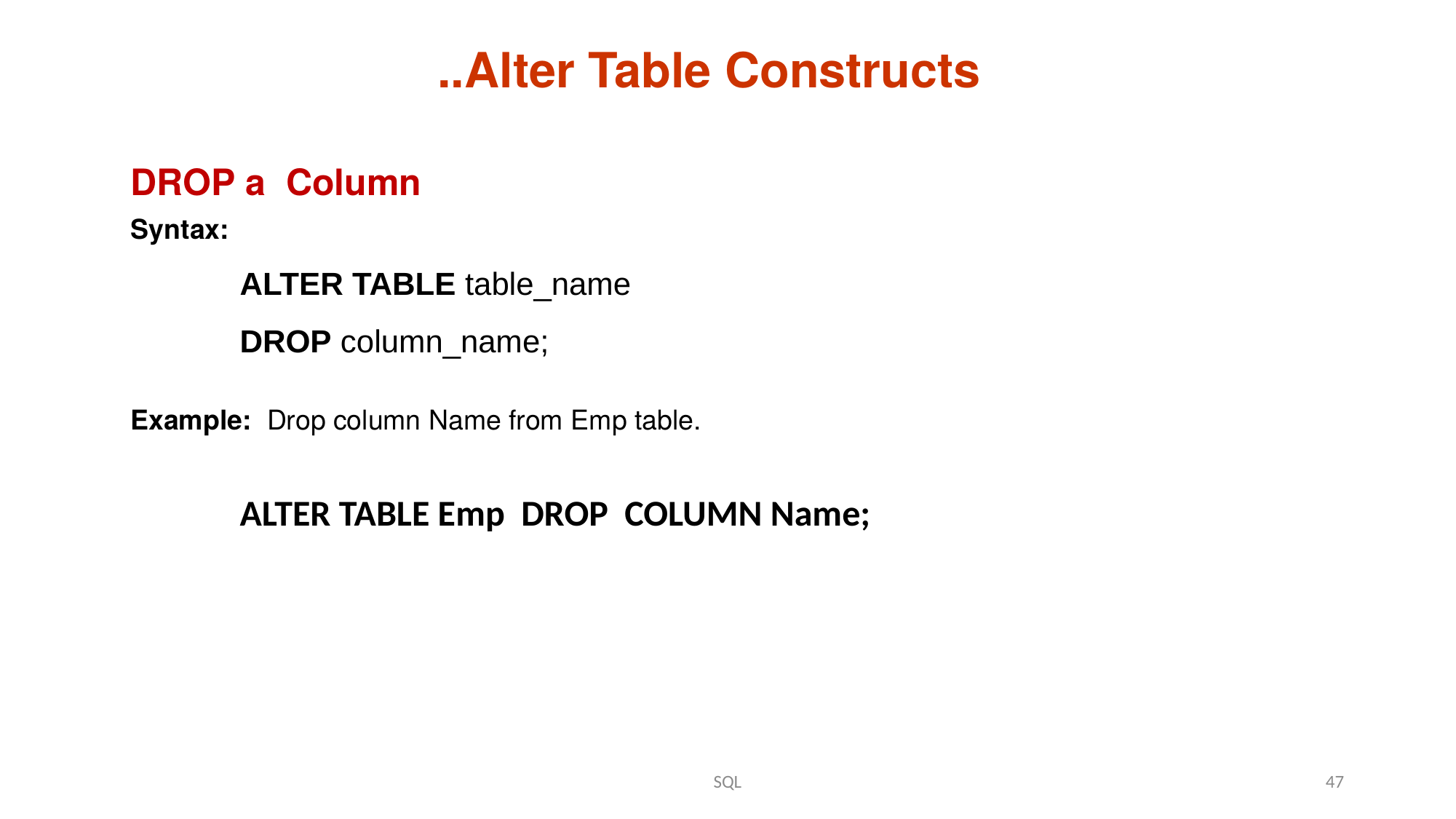

..Alter Table Constructs
DROP a  Column
Syntax:
	ALTER TABLE table_name
	DROP column_name;

Example:  Drop column Name from Emp table.

	ALTER TABLE Emp  DROP  COLUMN Name;
SQL
47